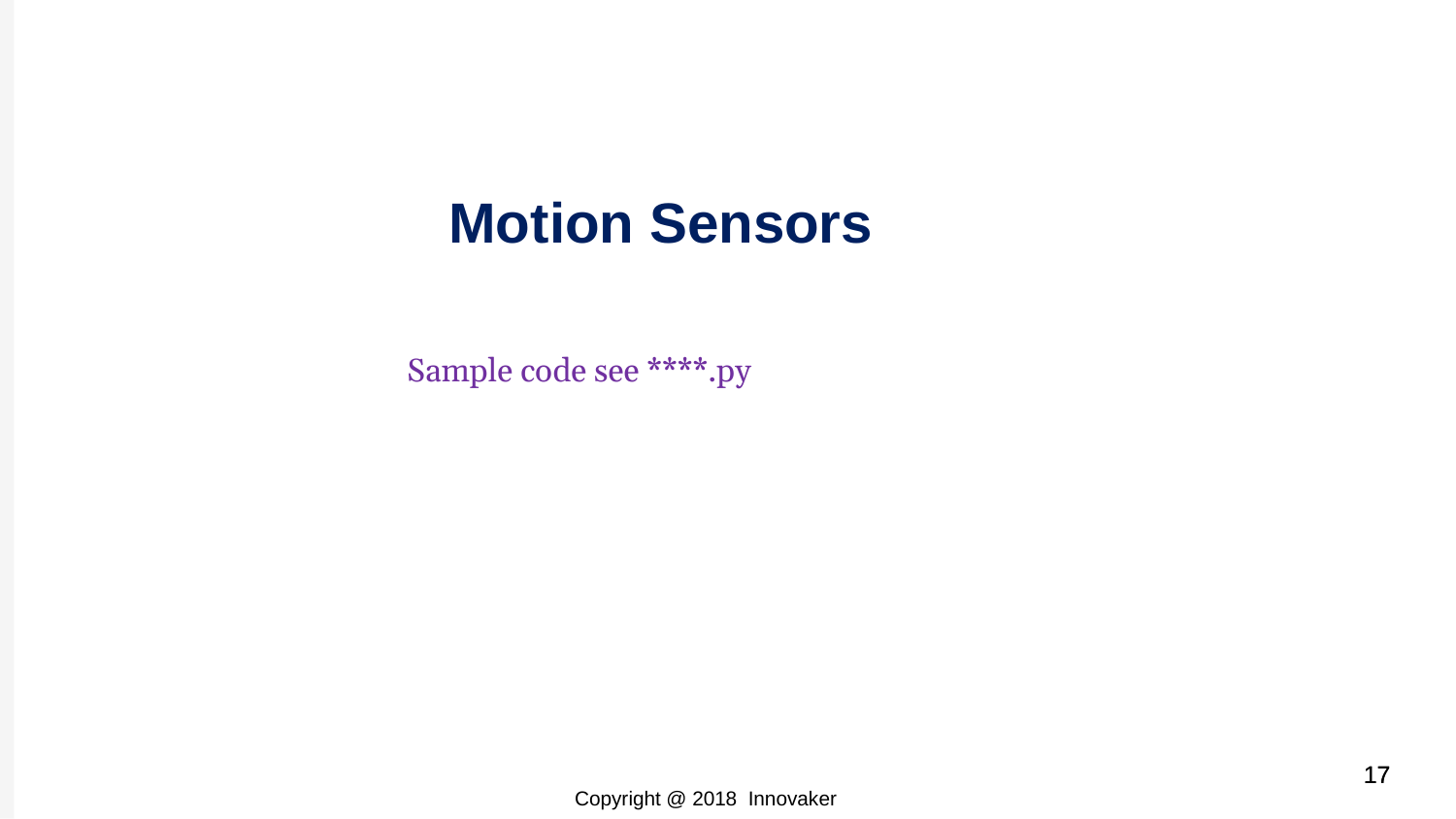

Motion Sensors
Sample code see ****.py

17
17
Copyright @ 2018  Innovaker